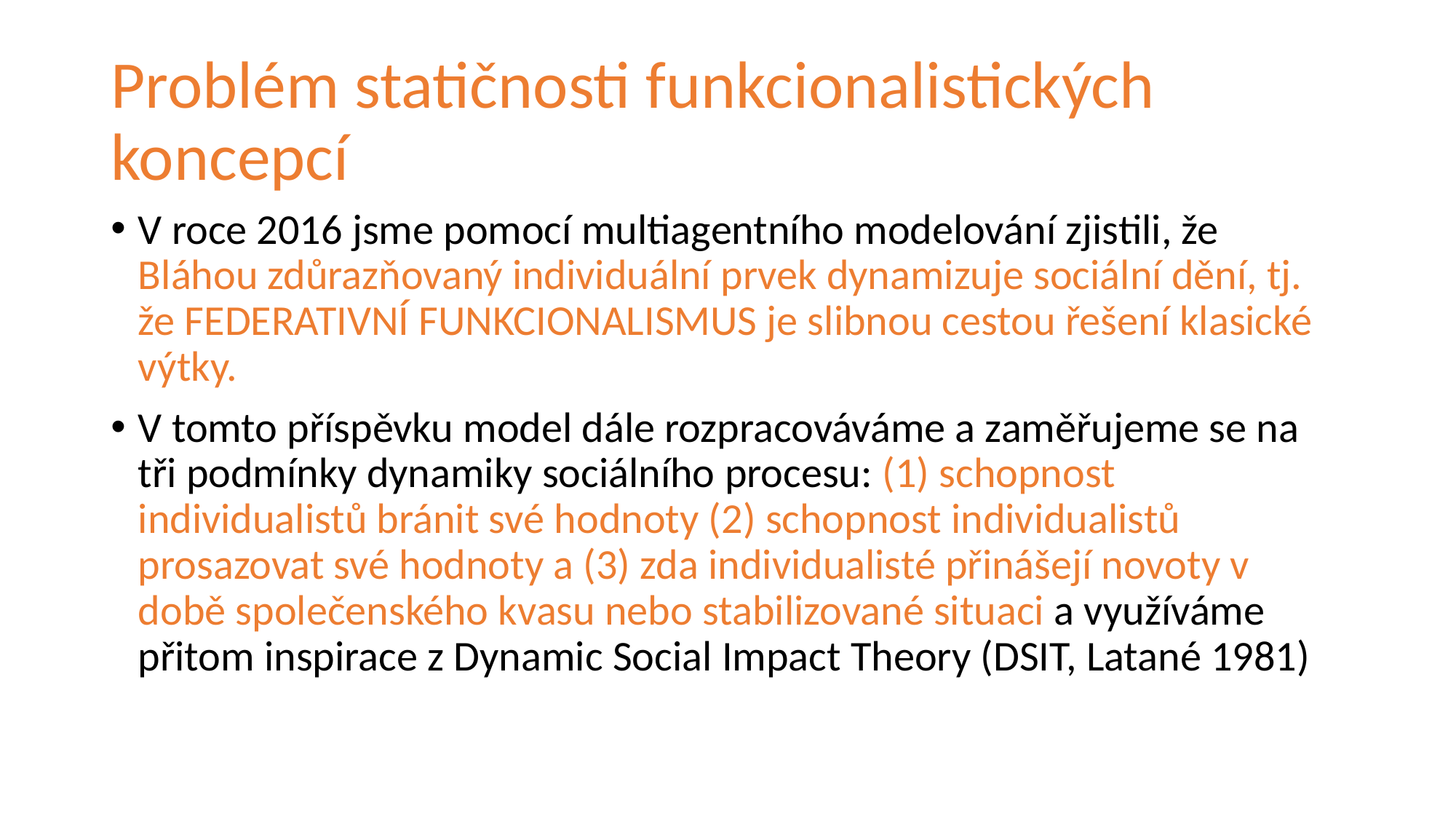

# Problém statičnosti funkcionalistických koncepcí
V roce 2016 jsme pomocí multiagentního modelování zjistili, že
Bláhou zdůrazňovaný individuální prvek dynamizuje sociální dění, tj. že FEDERATIVNÍ FUNKCIONALISMUS je slibnou cestou řešení klasické výtky.
V tomto příspěvku model dále rozpracováváme a zaměřujeme se na tři podmínky dynamiky sociálního procesu: (1) schopnost individualistů bránit své hodnoty (2) schopnost individualistů prosazovat své hodnoty a (3) zda individualisté přinášejí novoty v době společenského kvasu nebo stabilizované situaci a využíváme přitom inspirace z Dynamic Social Impact Theory (DSIT, Latané 1981)